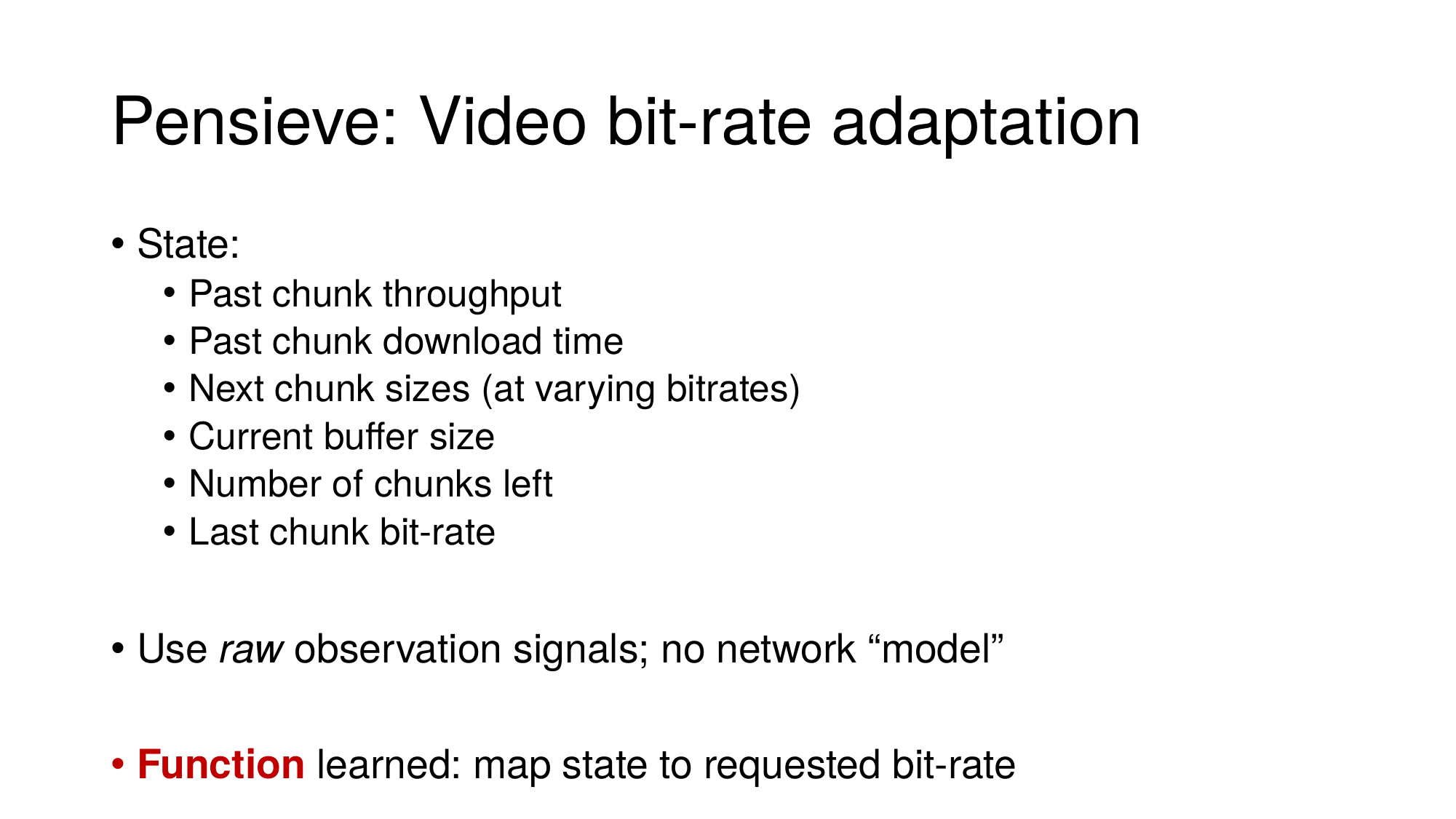

# Pensieve: Video bit-rate adaptation
State:
Past chunk throughput
Past chunk download time
Next chunk sizes (at varying bitrates)
Current buffer size
Number of chunks left
Last chunk bit-rate

Use raw observation signals; no network “model”

Function learned: map state to requested bit-rate